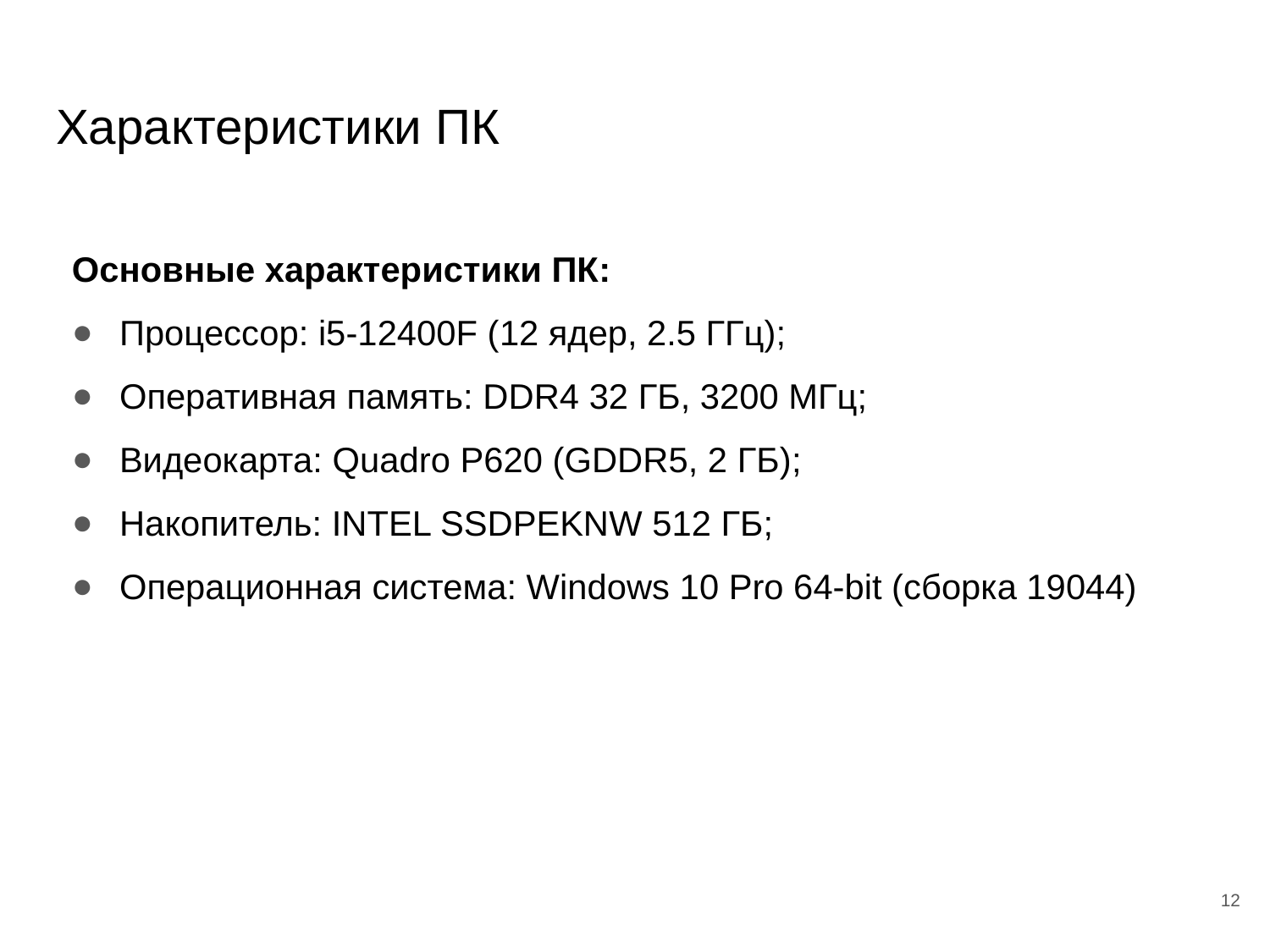

# Характеристики ПК
Основные характеристики ПК:
Процессор: i5-12400F (12 ядер, 2.5 ГГц);
Оперативная память: DDR4 32 ГБ, 3200 МГц;
Видеокарта: Quadro P620 (GDDR5, 2 ГБ);
Накопитель: INTEL SSDPEKNW 512 ГБ;
Операционная система: Windows 10 Pro 64-bit (сборка 19044)
12